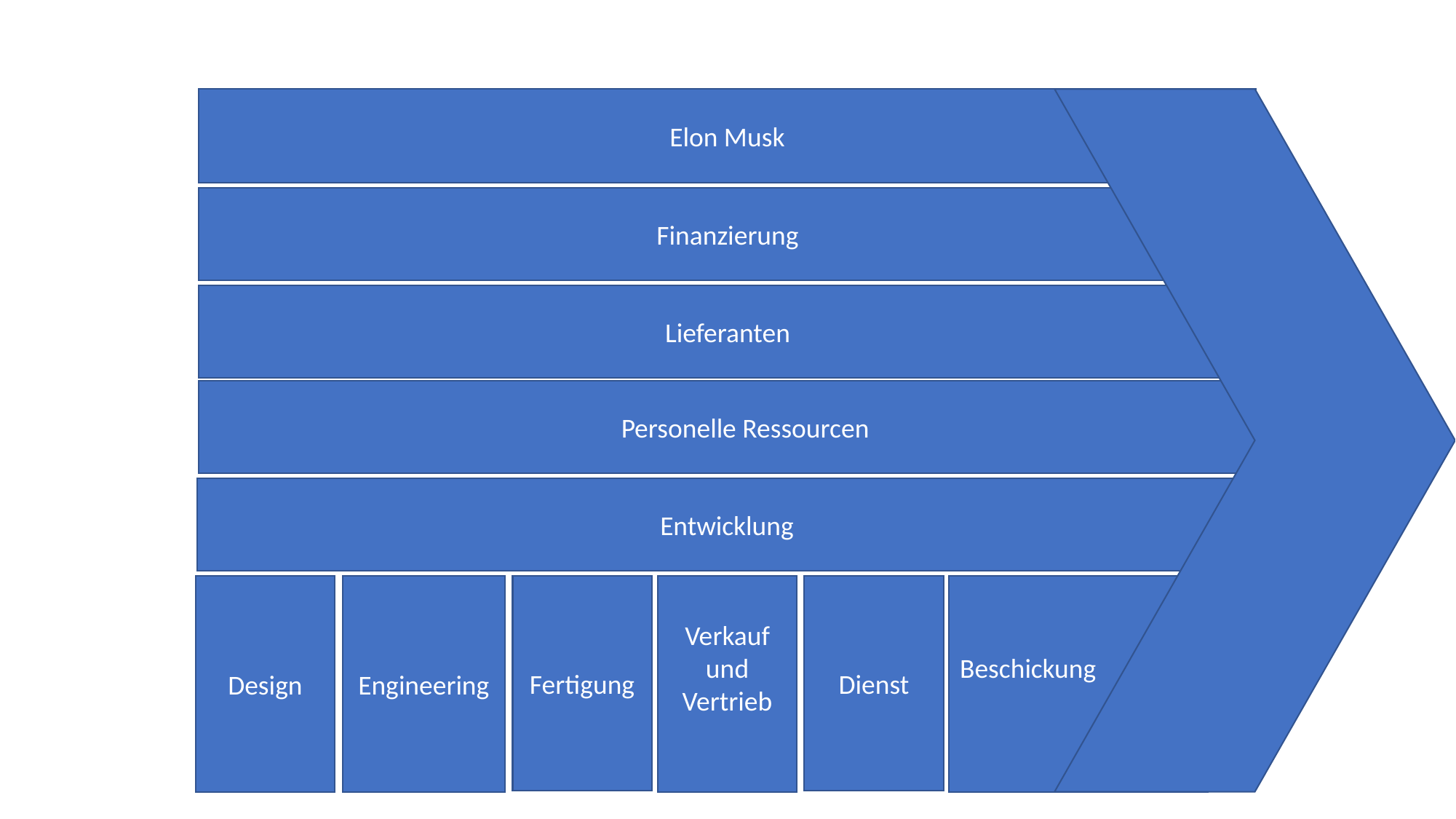

Elon Musk
Finanzierung
Lieferanten
Personelle Ressourcen
Entwicklung
Beschickung

Design
Engineering
Verkauf und Vertrieb

Dienst
Fertigung